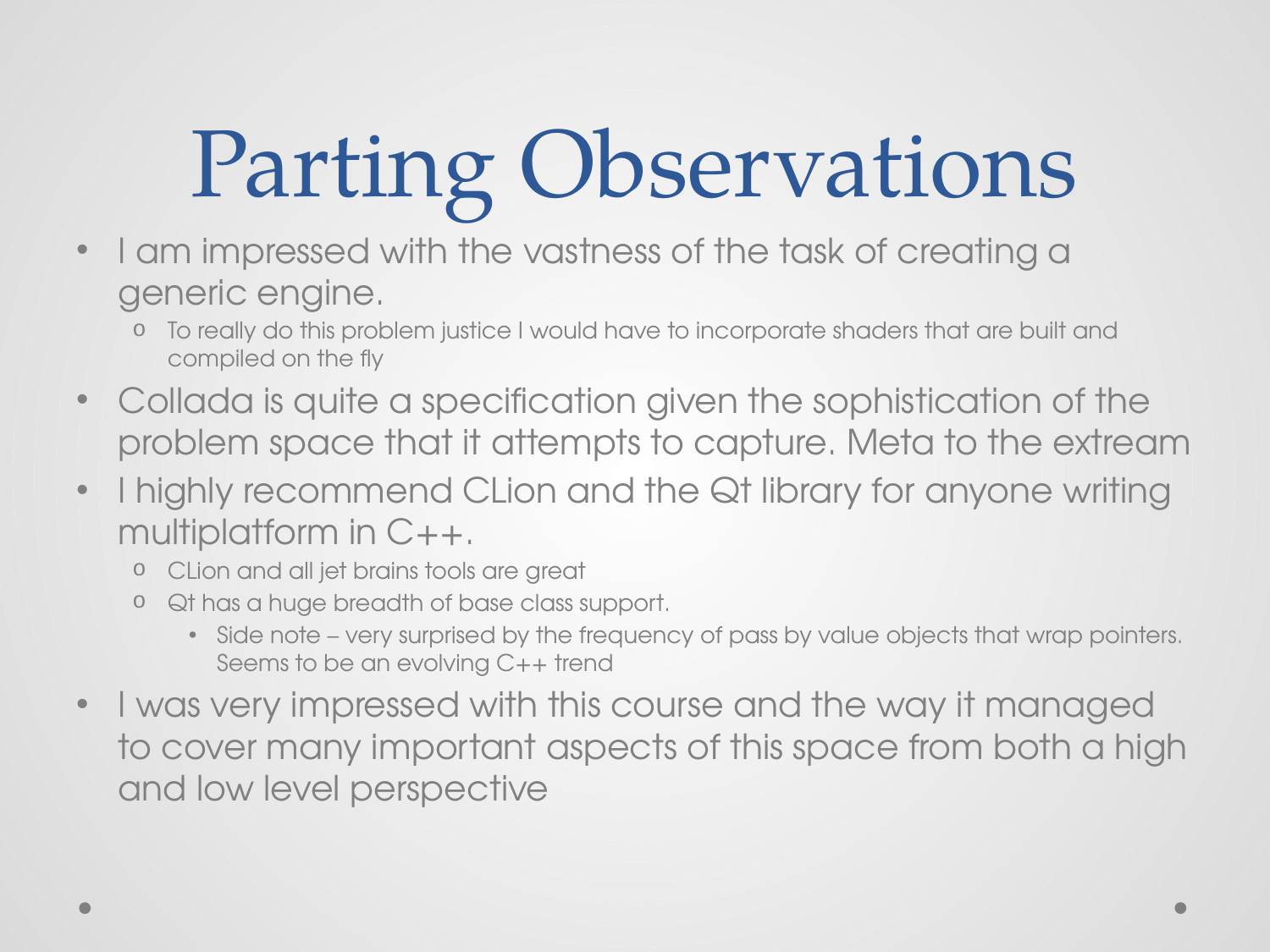

# Parting Observations
I am impressed with the vastness of the task of creating a generic engine.
To really do this problem justice I would have to incorporate shaders that are built and compiled on the fly
Collada is quite a specification given the sophistication of the problem space that it attempts to capture. Meta to the extream
I highly recommend CLion and the Qt library for anyone writing multiplatform in C++.
CLion and all jet brains tools are great
Qt has a huge breadth of base class support.
Side note – very surprised by the frequency of pass by value objects that wrap pointers. Seems to be an evolving C++ trend
I was very impressed with this course and the way it managed to cover many important aspects of this space from both a high and low level perspective